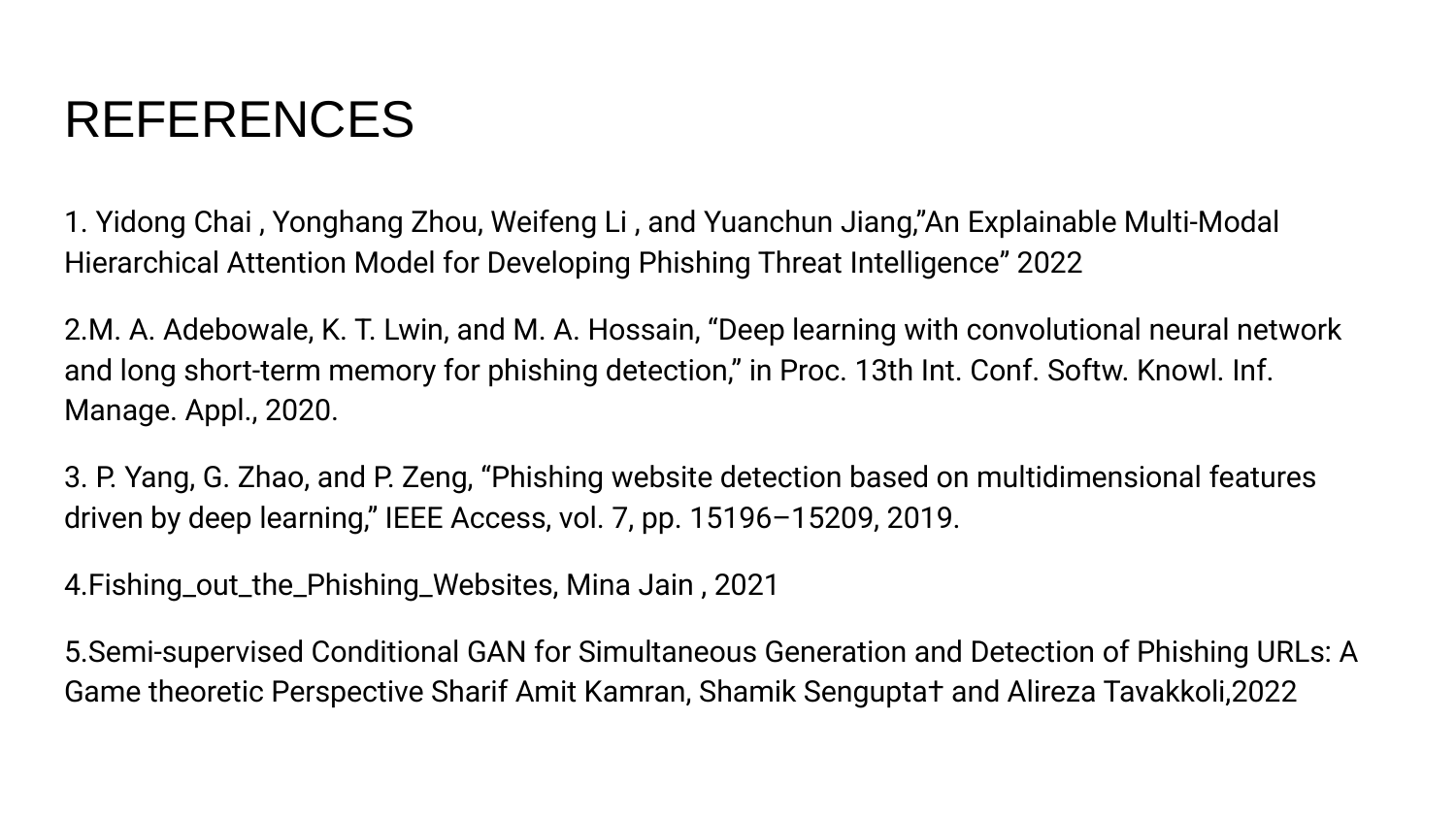

# REFERENCES
1. Yidong Chai , Yonghang Zhou, Weifeng Li , and Yuanchun Jiang,”An Explainable Multi-Modal Hierarchical Attention Model for Developing Phishing Threat Intelligence” 2022
2.M. A. Adebowale, K. T. Lwin, and M. A. Hossain, “Deep learning with convolutional neural network and long short-term memory for phishing detection,” in Proc. 13th Int. Conf. Softw. Knowl. Inf. Manage. Appl., 2020.
3. P. Yang, G. Zhao, and P. Zeng, “Phishing website detection based on multidimensional features driven by deep learning,” IEEE Access, vol. 7, pp. 15196–15209, 2019.
4.Fishing_out_the_Phishing_Websites, Mina Jain , 2021
5.Semi-supervised Conditional GAN for Simultaneous Generation and Detection of Phishing URLs: A Game theoretic Perspective Sharif Amit Kamran, Shamik Sengupta† and Alireza Tavakkoli,2022